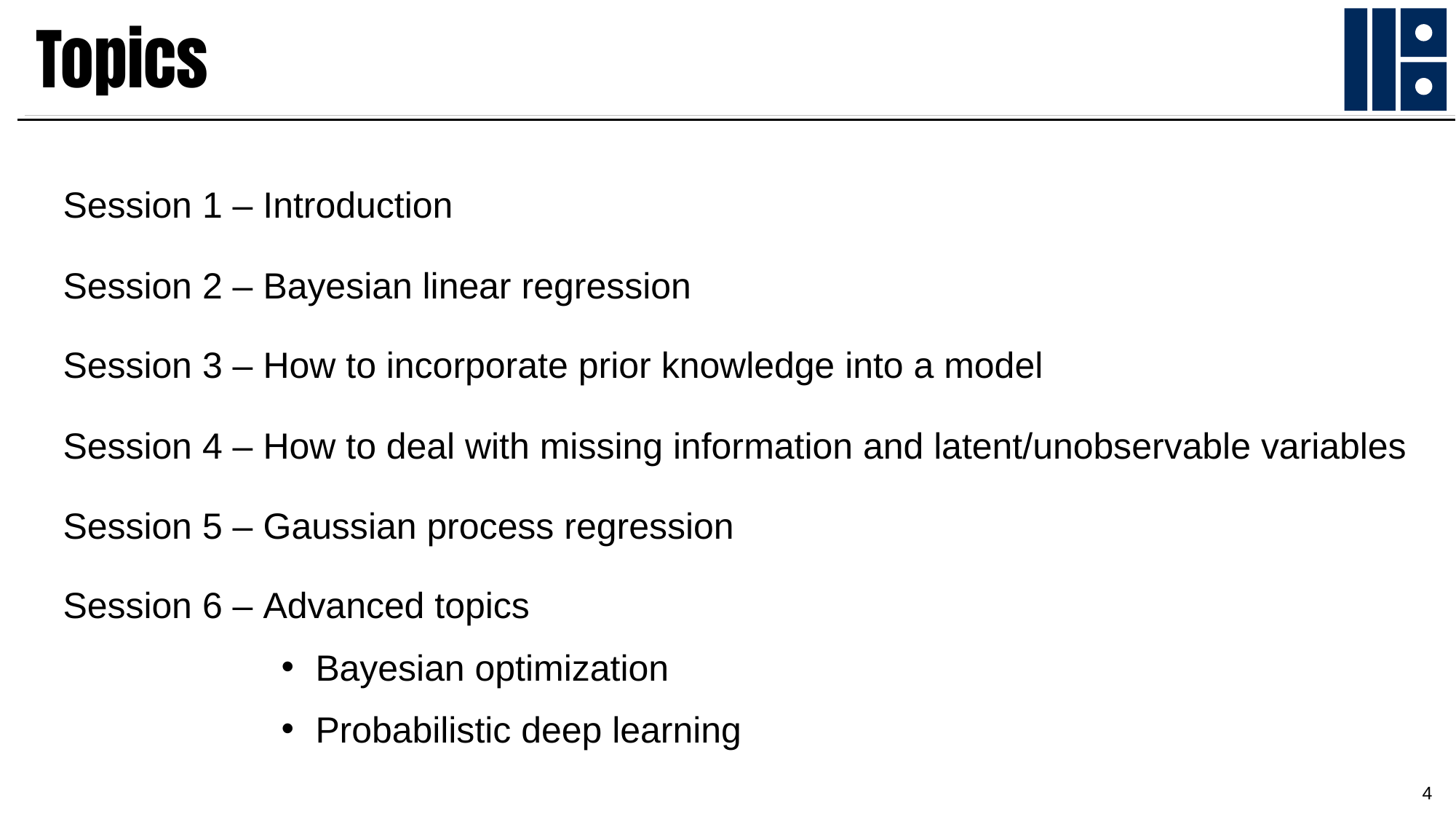

# Topics
Session 1 – Introduction
Session 2 – Bayesian linear regression
Session 3 – How to incorporate prior knowledge into a model
Session 4 – How to deal with missing information and latent/unobservable variables
Session 5 – Gaussian process regression
Session 6 – Advanced topics
Bayesian optimization
Probabilistic deep learning
4